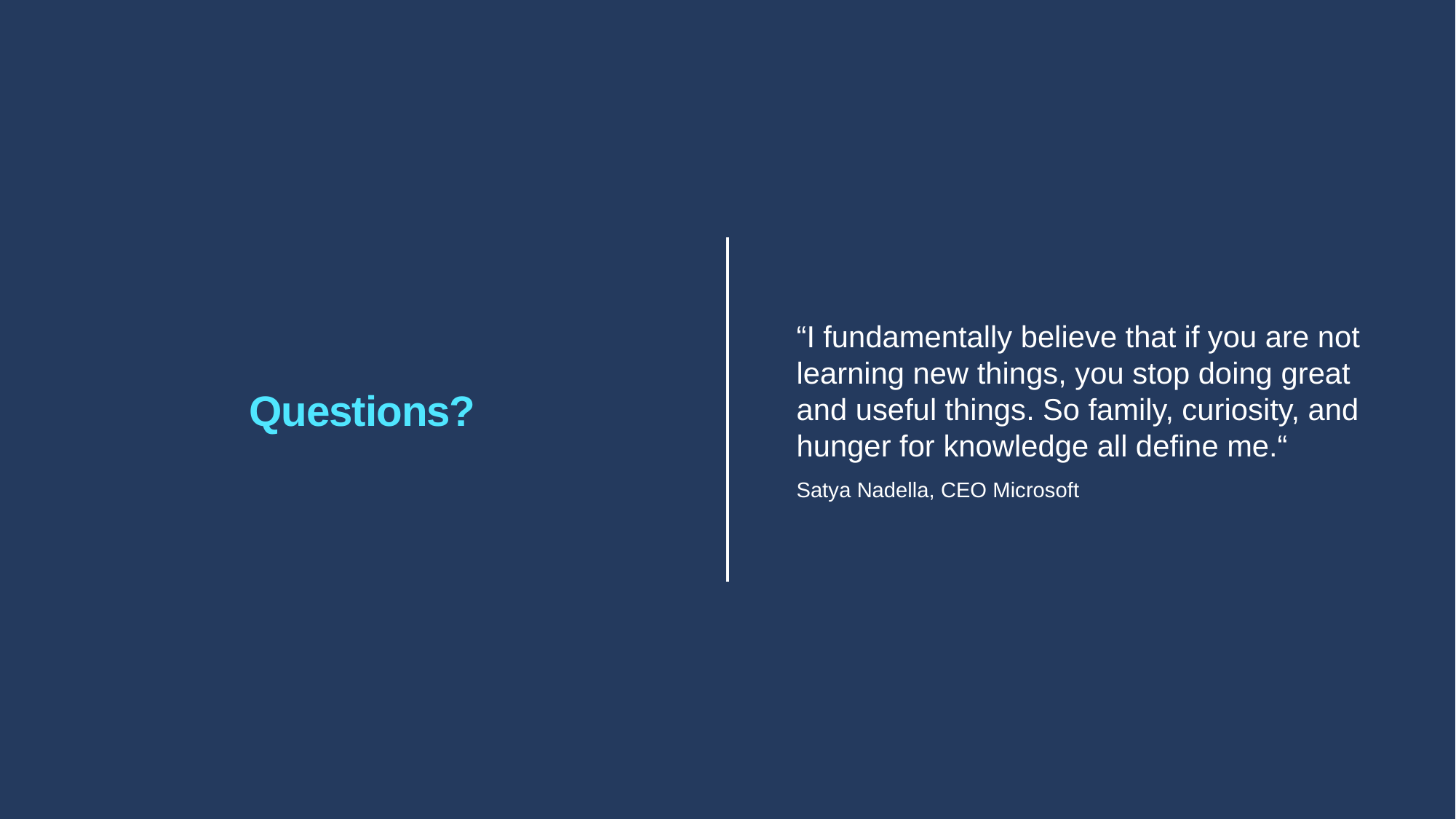

# Questions?
“I fundamentally believe that if you are not learning new things, you stop doing great and useful things. So family, curiosity, and hunger for knowledge all define me.“
Satya Nadella, CEO Microsoft